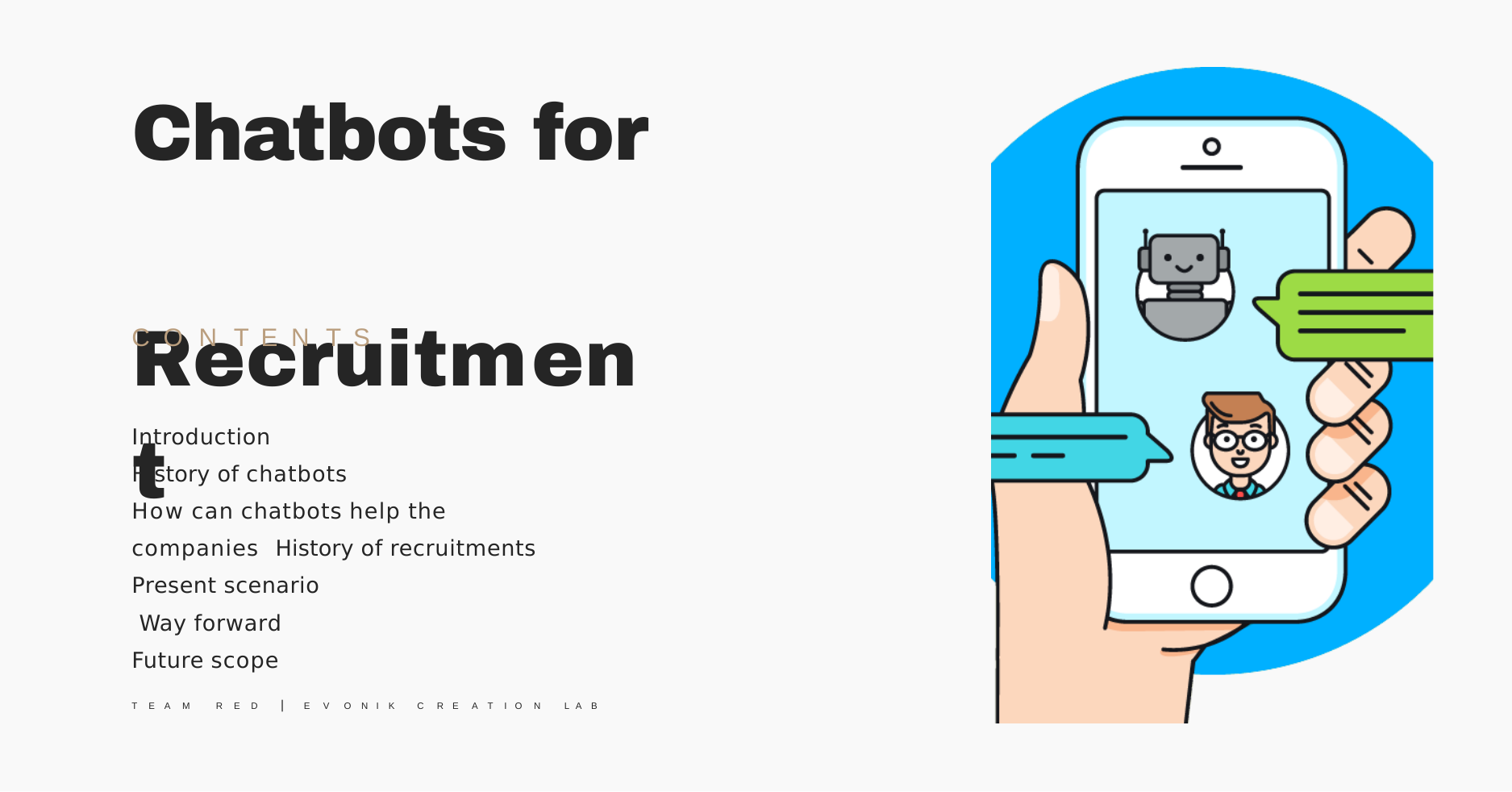

# Chatbots for  Recruitment

C O N T E N T S

Introduction  History of chatbots
How can chatbots help the companies  History of recruitments
Present scenario  Way forward  Future scope
T  E A M	R E D	|	E  V  O N I  K	C  R E  A T  I O N	L A B